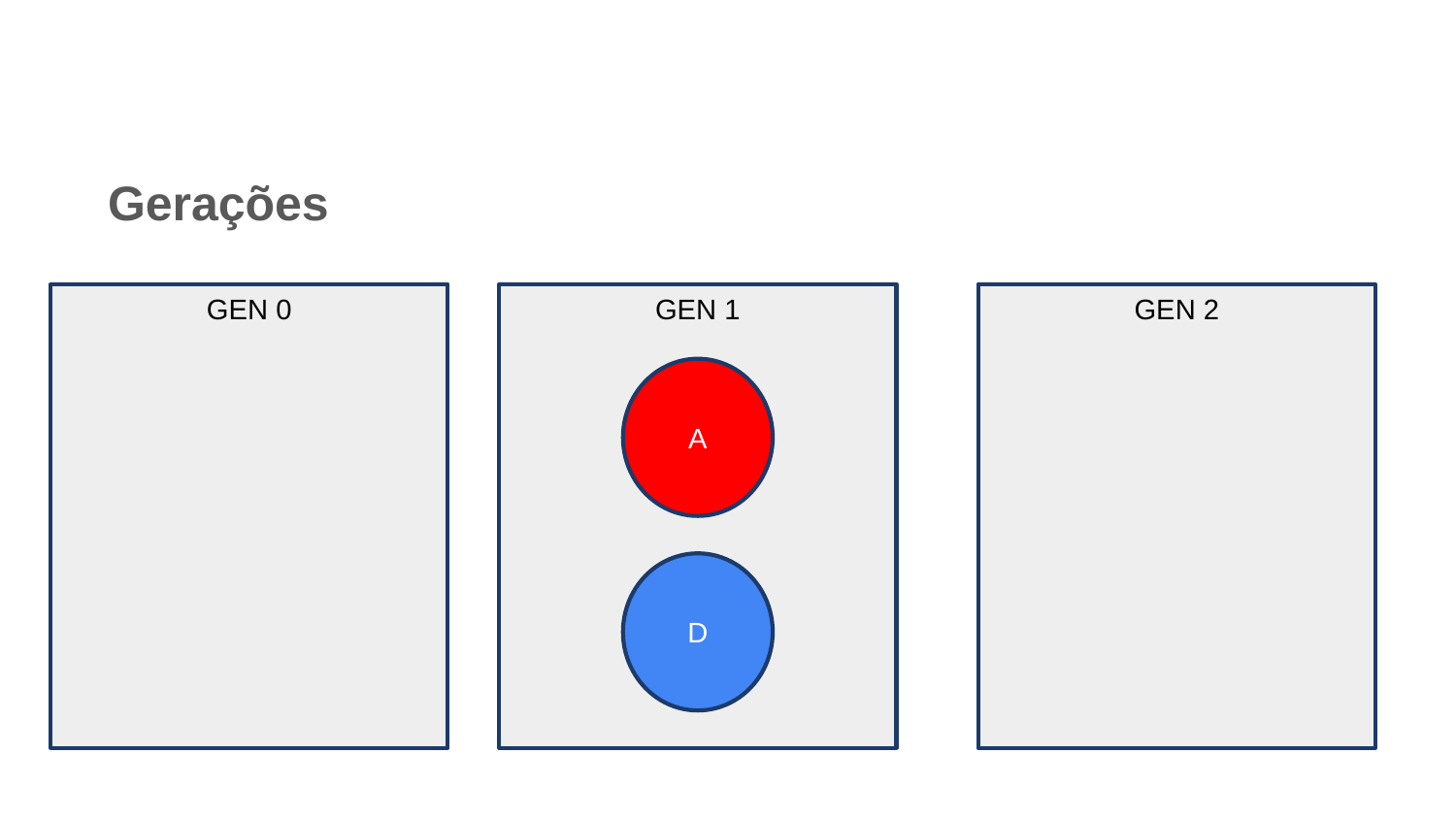

Gerações
GEN 0
GEN 1
GEN 2
A
D